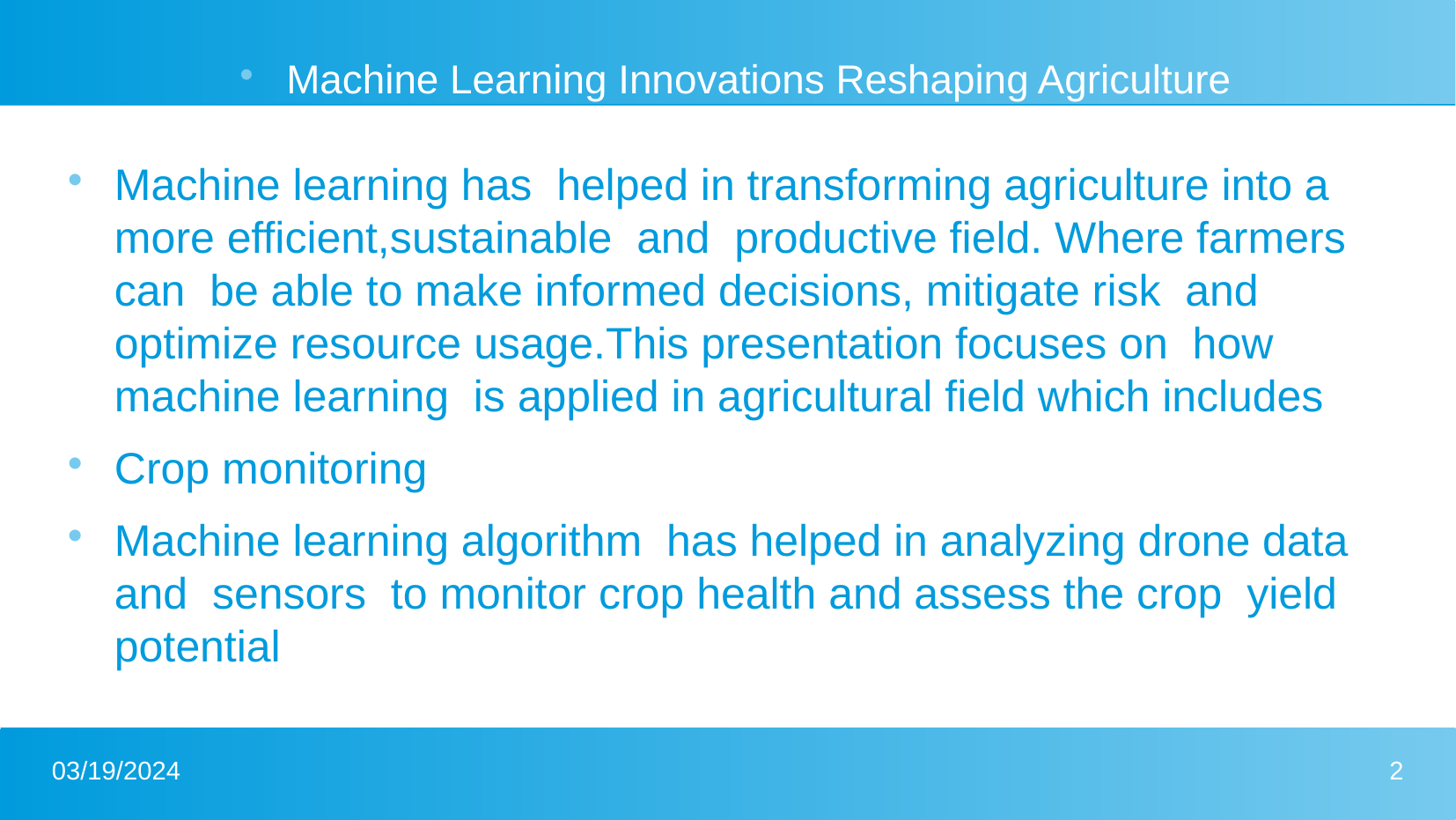

# Machine Learning Innovations Reshaping Agriculture
Machine learning has  helped in transforming agriculture into a more efficient,sustainable  and  productive field. Where farmers can  be able to make informed decisions, mitigate risk  and optimize resource usage.This presentation focuses on  how machine learning  is applied in agricultural field which includes
Crop monitoring
Machine learning algorithm  has helped in analyzing drone data and  sensors  to monitor crop health and assess the crop  yield potential

03/19/2024
2